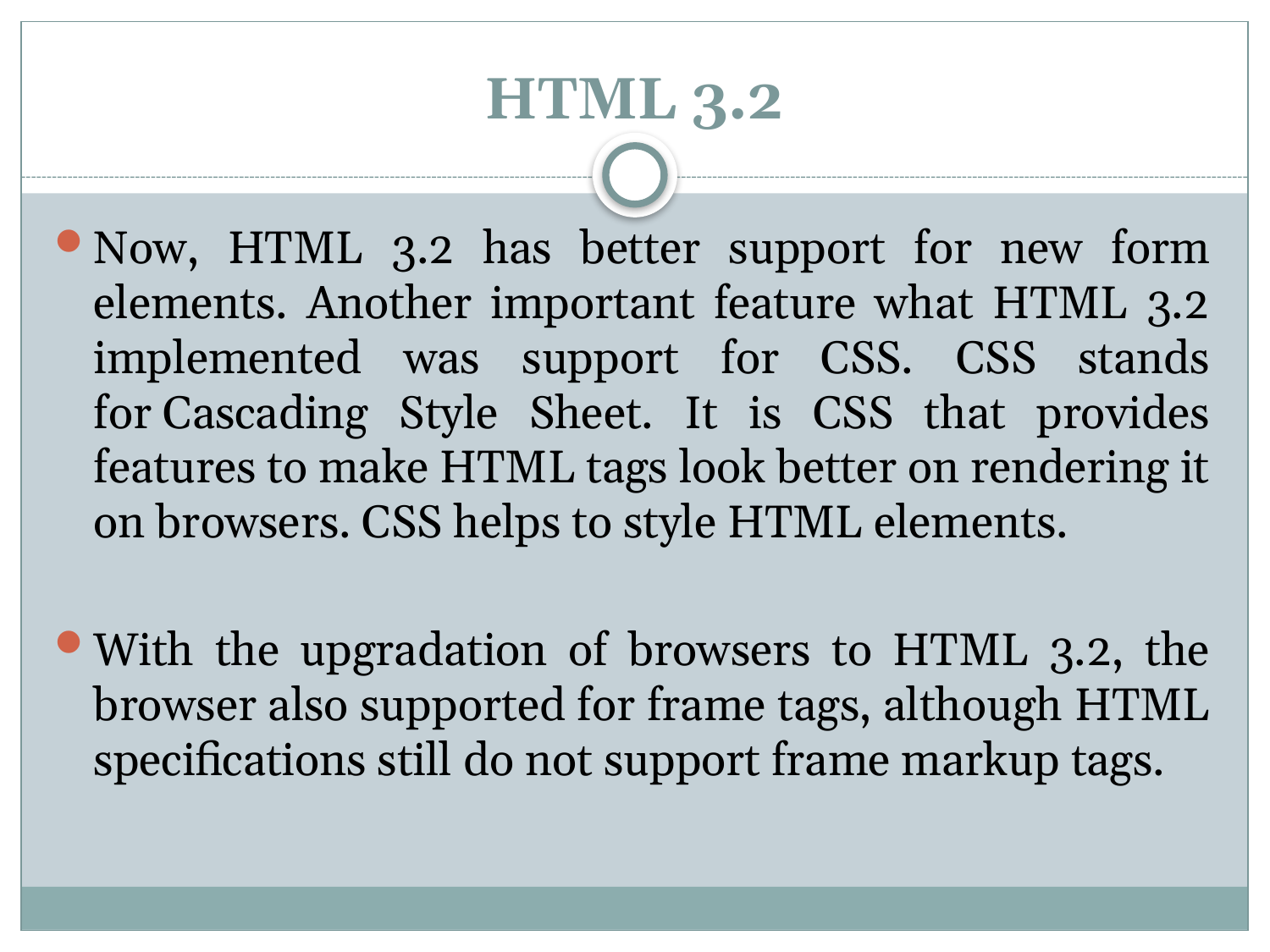

# HTML 3.2
Now, HTML 3.2 has better support for new form elements. Another important feature what HTML 3.2 implemented was support for CSS. CSS stands for Cascading Style Sheet. It is CSS that provides features to make HTML tags look better on rendering it on browsers. CSS helps to style HTML elements.

With the upgradation of browsers to HTML 3.2, the browser also supported for frame tags, although HTML specifications still do not support frame markup tags.